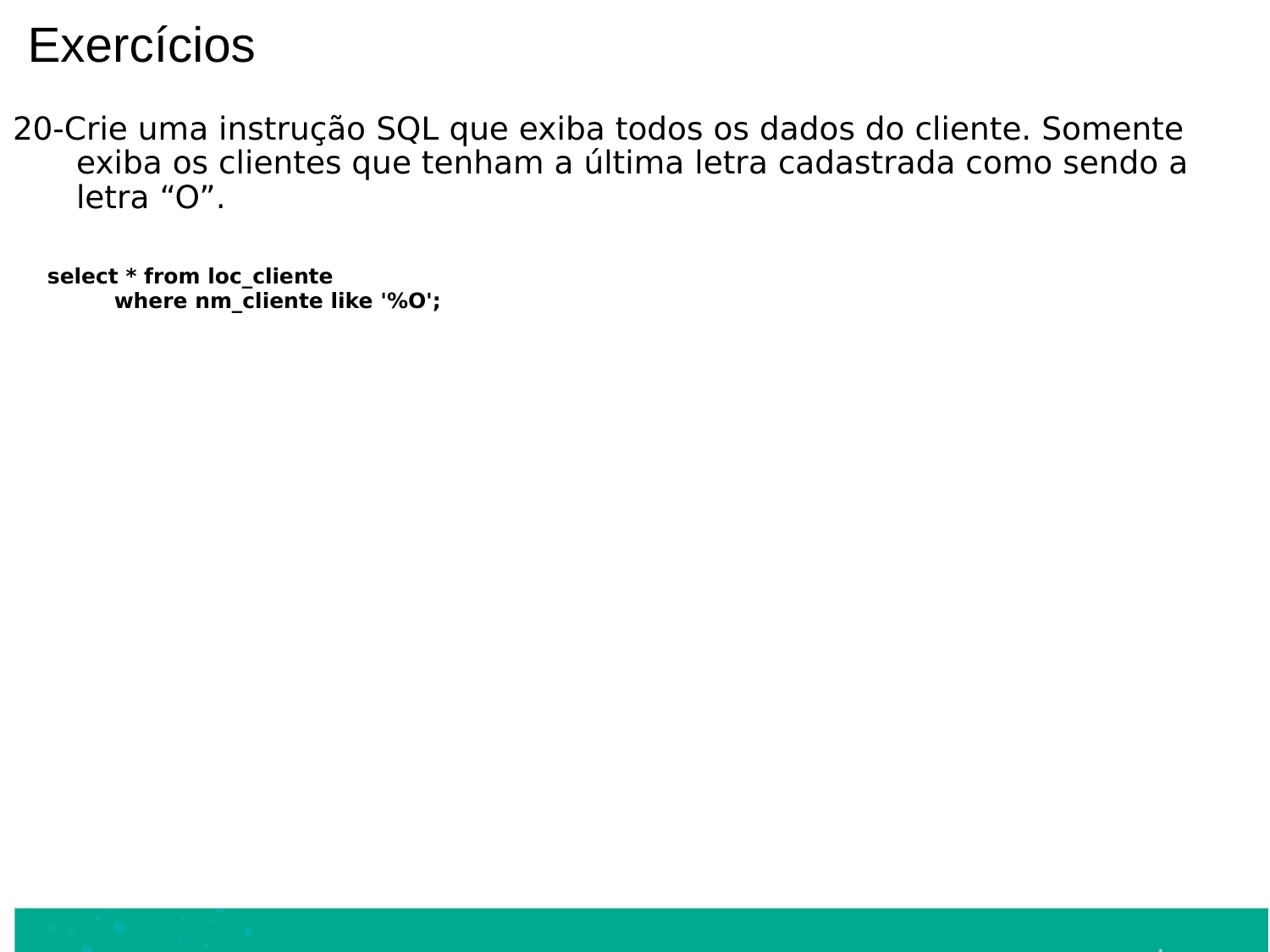

Exercícios
20-Crie uma instrução SQL que exiba todos os dados do cliente. Somente exiba os clientes que tenham a última letra cadastrada como sendo a letra “O”.
select * from loc_cliente
         where nm_cliente like '%O';